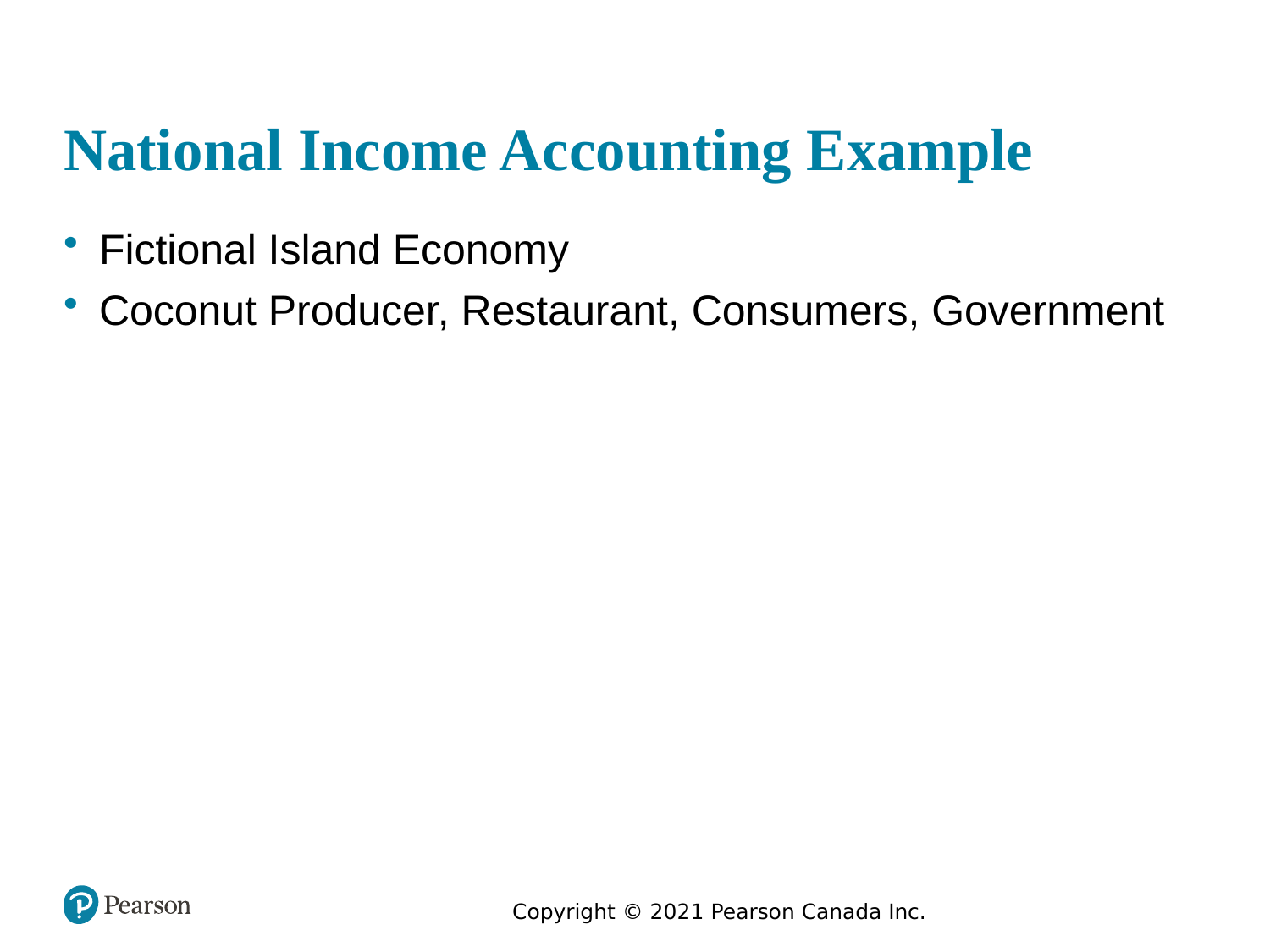

# National Income Accounting Example
Fictional Island Economy
Coconut Producer, Restaurant, Consumers, Government